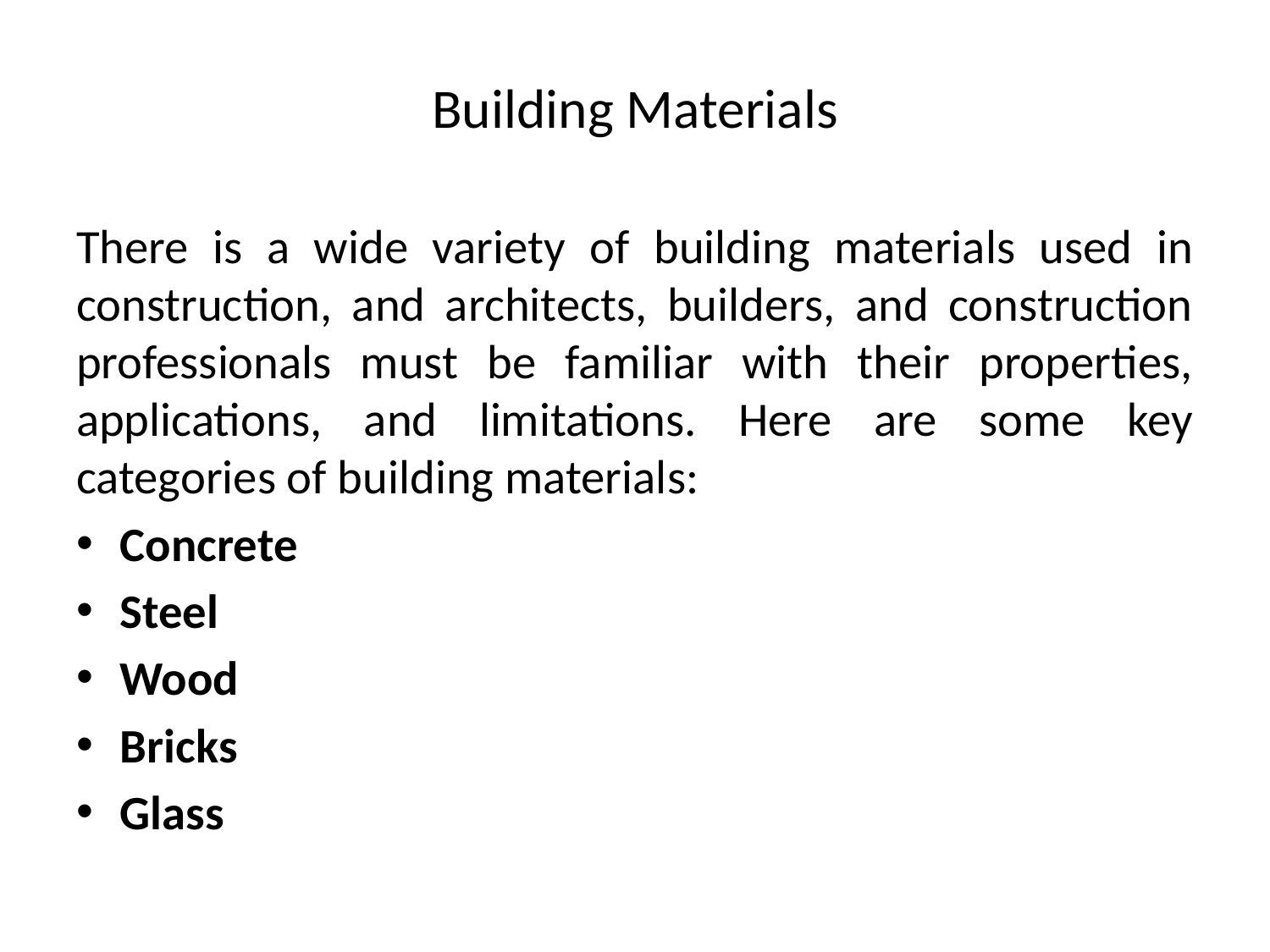

Building Materials

There is a wide variety of building materials used in construction, and architects, builders, and construction professionals must be familiar with their properties, applications, and limitations. Here are some key categories of building materials:
Concrete
Steel
Wood
Bricks
Glass